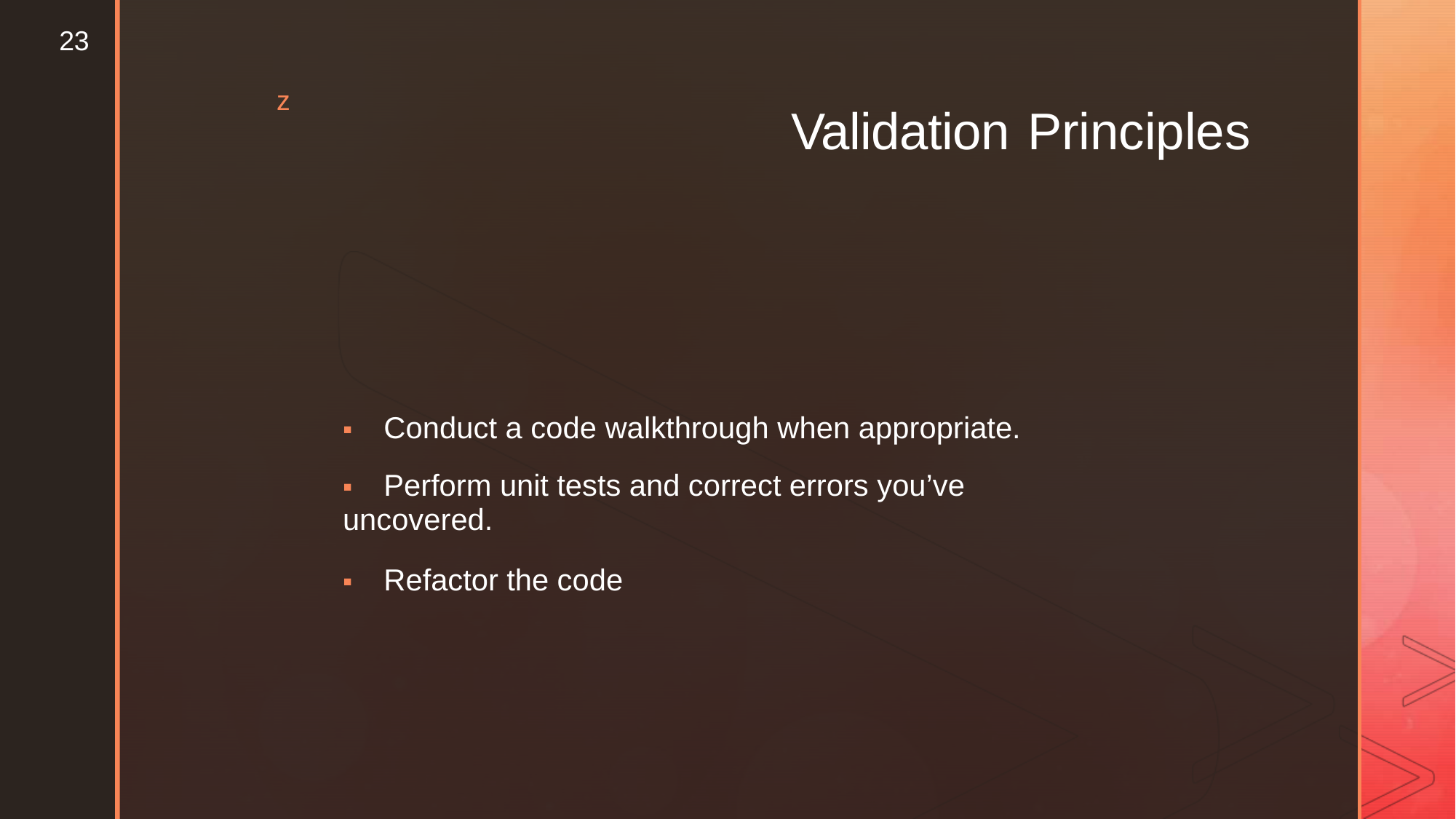

23
z
Validation
Principles

▪  Conduct a code walkthrough when appropriate.
▪  Perform unit tests and correct errors you’ve uncovered.
▪  Refactor the code